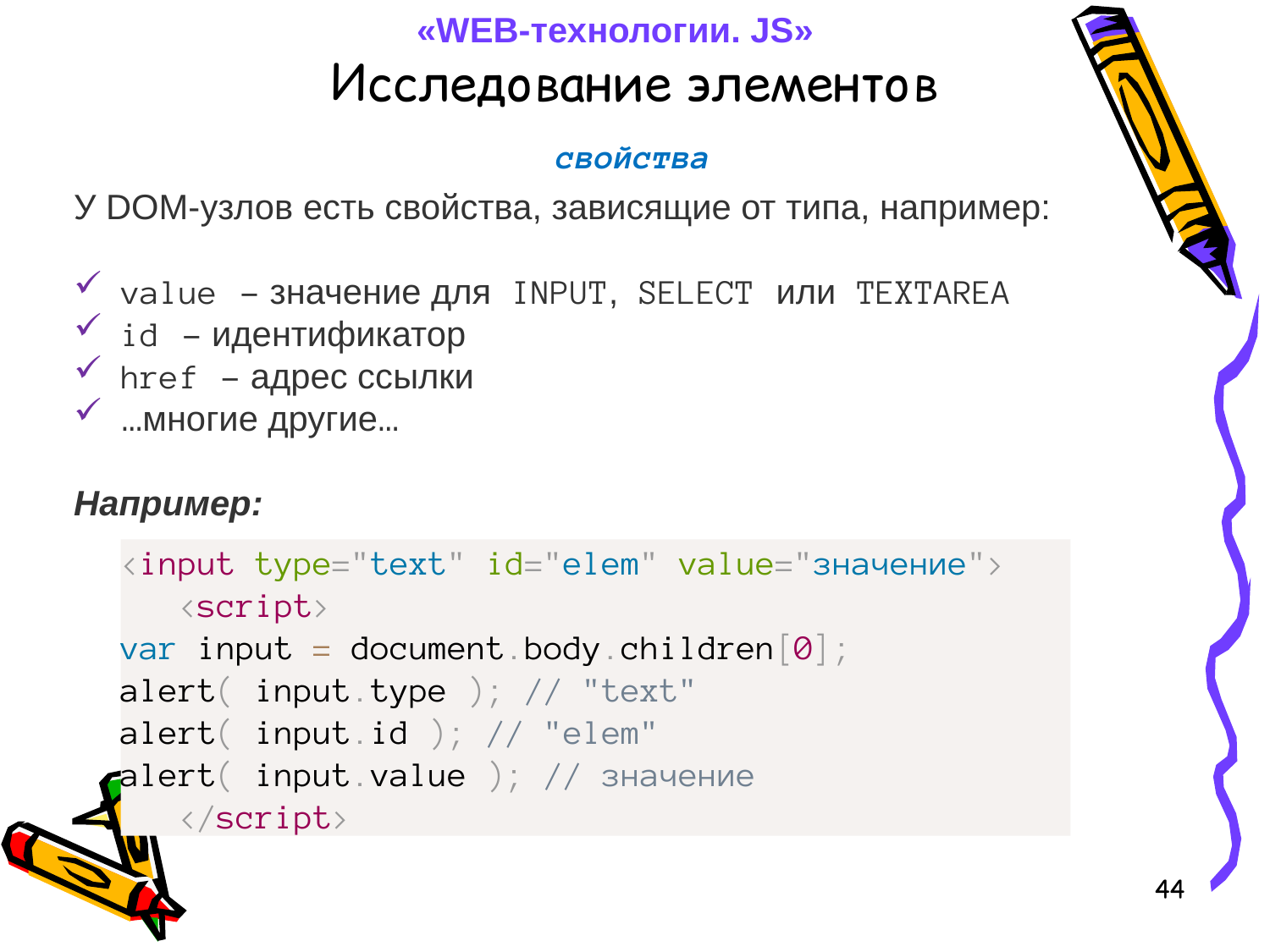

«WEB-технологии. JS»
Исследование элементов
свойства
У DOM-узлов есть свойства, зависящие от типа, например:

value – значение для INPUT, SELECT или TEXTAREA
id – идентификатор
href – адрес ссылки
…многие другие…

Например:
<input type="text" id="elem" value="значение">
   <script>
var input = document.body.children[0];
alert( input.type ); // "text"
alert( input.id ); // "elem"
alert( input.value ); // значение
   </script>
44